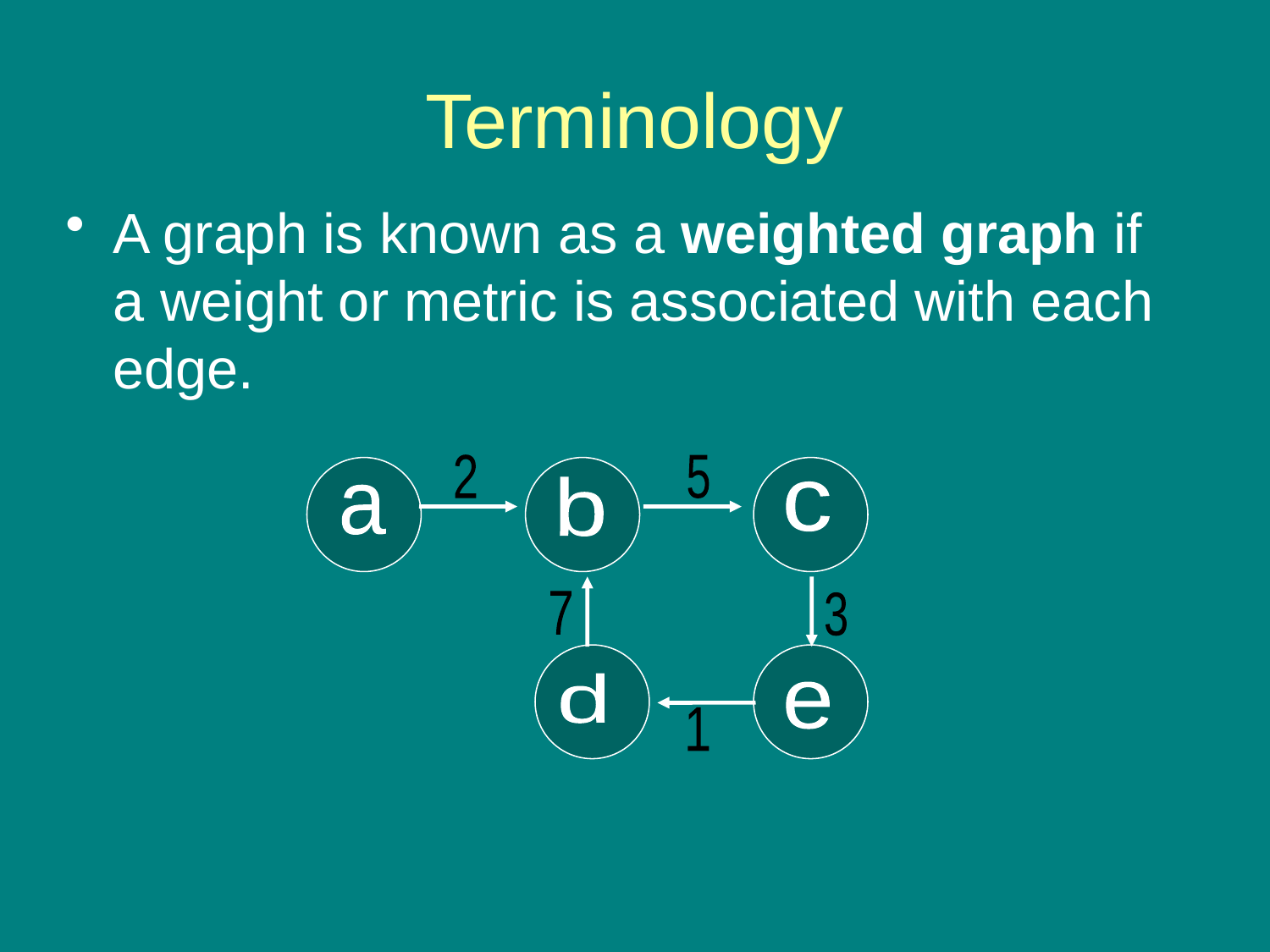

# Terminology
A graph is known as a weighted graph if a weight or metric is associated with each edge.
2
5

b
c
a

d
e

7
3
1